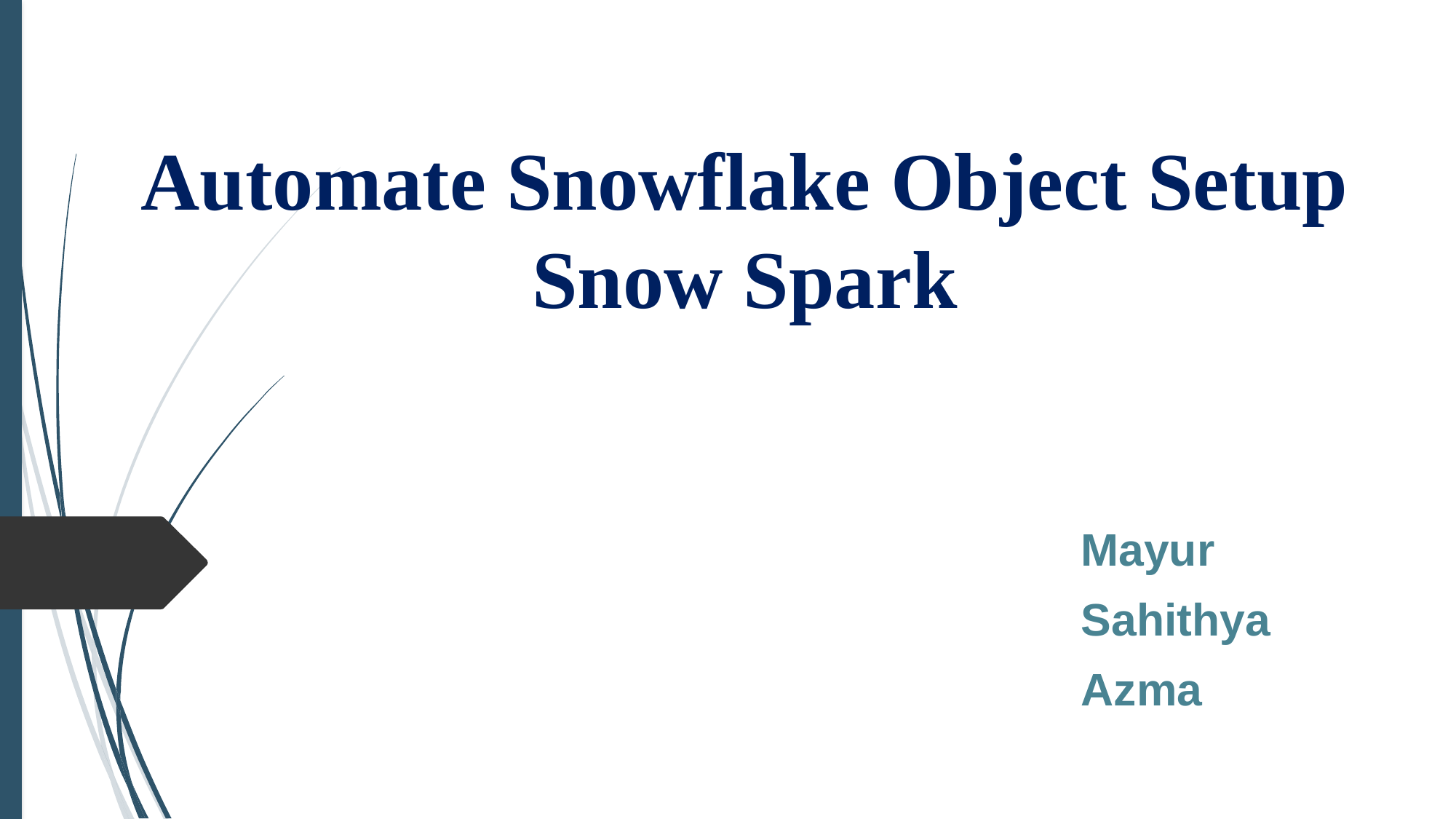

# Automate Snowflake Object Setup Snow Spark
Mayur
Sahithya
Azma